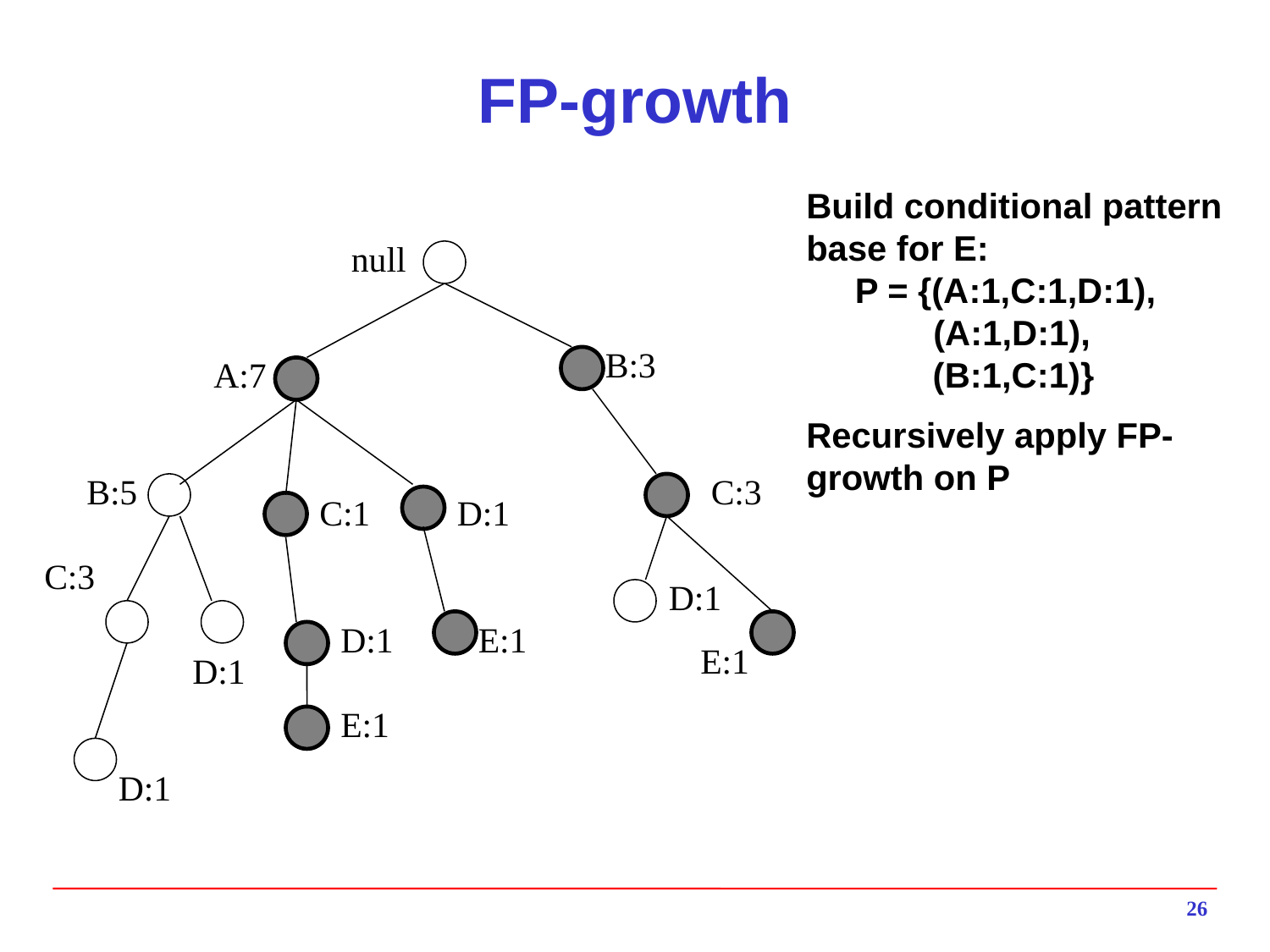

# FP-growth
Build conditional pattern base for E:
     P = {(A:1,C:1,D:1),
	(A:1,D:1),
             (B:1,C:1)}
Recursively apply FP-growth on P

null

B:3
A:7

B:5
C:3

C:1
D:1

C:3
D:1

D:1

E:1

E:1

D:1

E:1

D:1
26